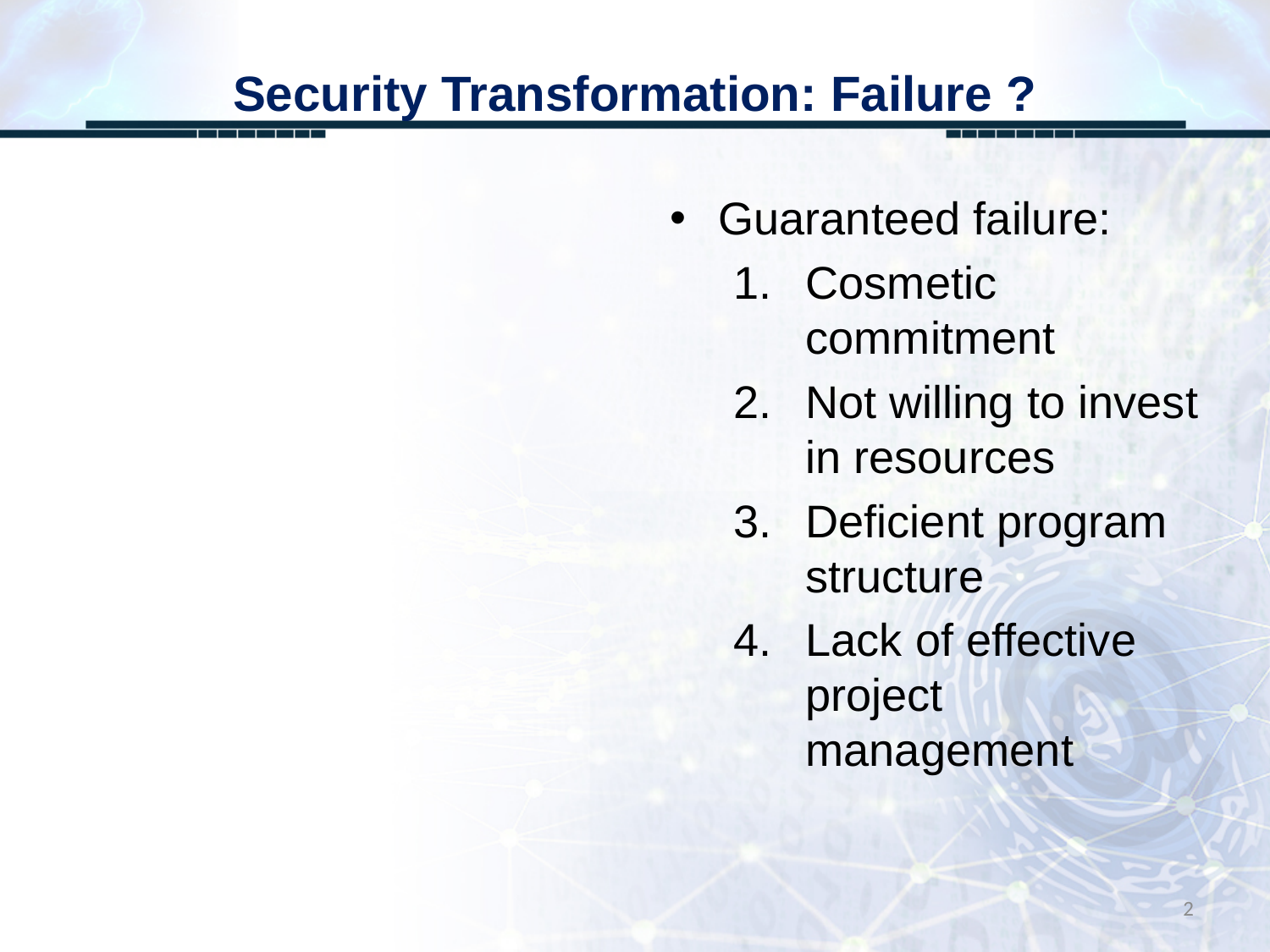

# Security Transformation: Failure ?
Guaranteed failure:
Cosmetic commitment
Not willing to invest in resources
Deficient program structure
Lack of effective project management
2